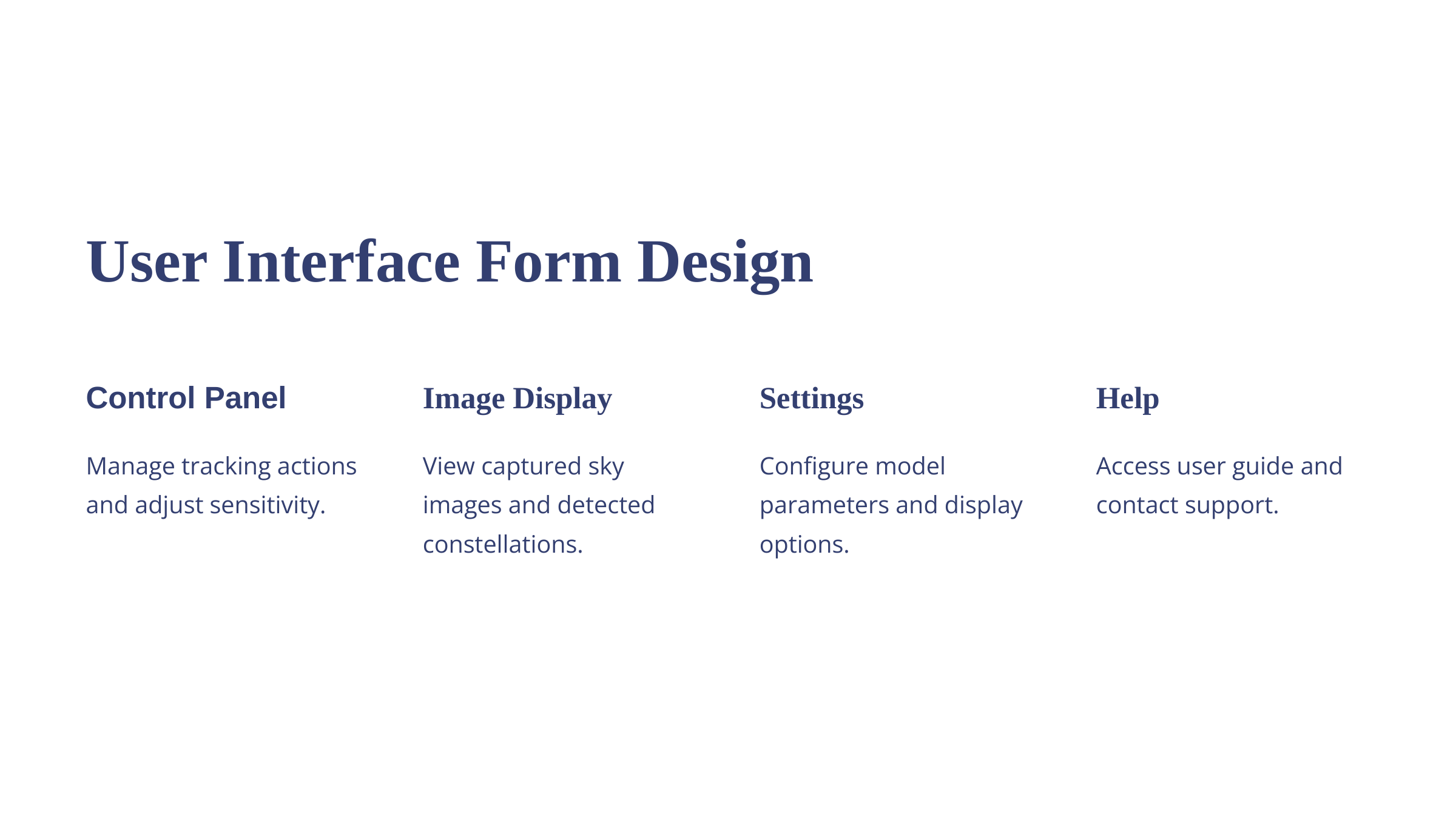

User Interface Form Design
Control Panel
Image Display
Settings
Help
Manage tracking actions and adjust sensitivity.
View captured sky images and detected constellations.
Configure model parameters and display options.
Access user guide and contact support.